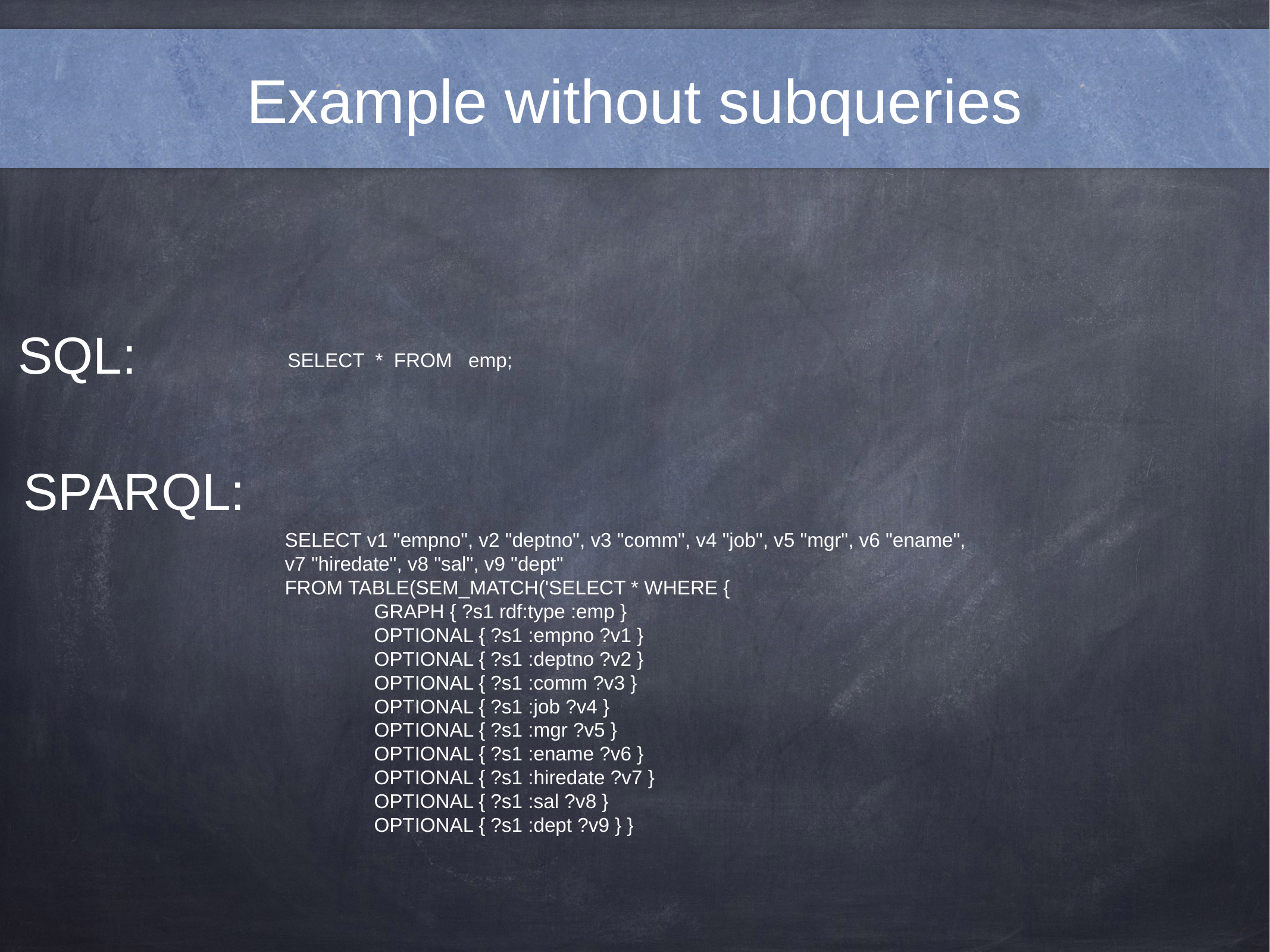

Example without subqueries
SQL:
SELECT  *  FROM   emp;
SPARQL:
SELECT v1 "empno", v2 "deptno", v3 "comm", v4 "job", v5 "mgr", v6 "ename",
v7 "hiredate", v8 "sal", v9 "dept"
FROM TABLE(SEM_MATCH('SELECT * WHERE {
	GRAPH { ?s1 rdf:type :emp }
	OPTIONAL { ?s1 :empno ?v1 }
	OPTIONAL { ?s1 :deptno ?v2 }
	OPTIONAL { ?s1 :comm ?v3 }
	OPTIONAL { ?s1 :job ?v4 }
	OPTIONAL { ?s1 :mgr ?v5 }
	OPTIONAL { ?s1 :ename ?v6 }
	OPTIONAL { ?s1 :hiredate ?v7 }
	OPTIONAL { ?s1 :sal ?v8 }
	OPTIONAL { ?s1 :dept ?v9 } }